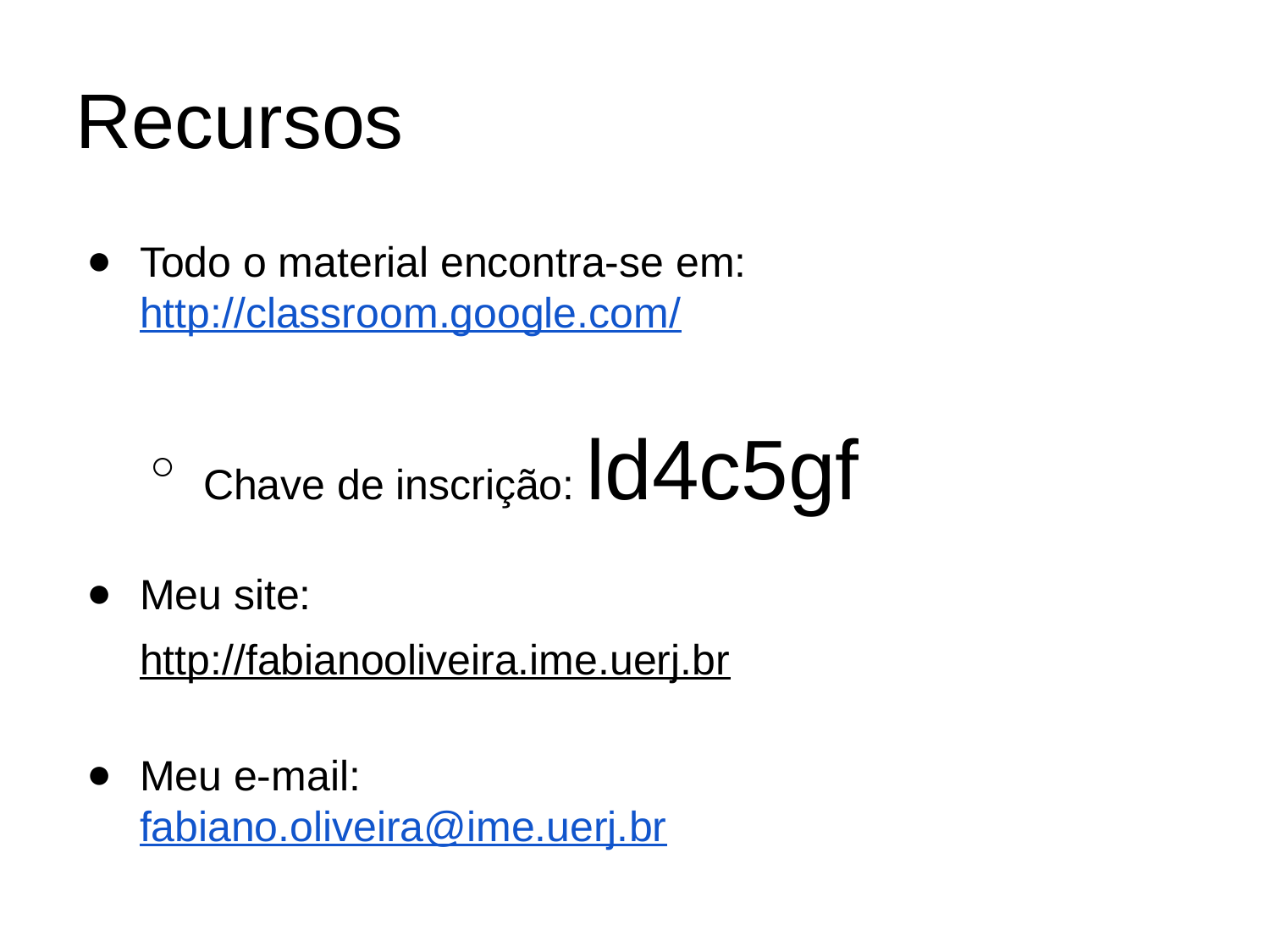

# Recursos
Todo o material encontra-se em:
http://classroom.google.com/

Chave de inscrição: ld4c5gf
Meu site:
http://fabianooliveira.ime.uerj.br
Meu e-mail:
fabiano.oliveira@ime.uerj.br